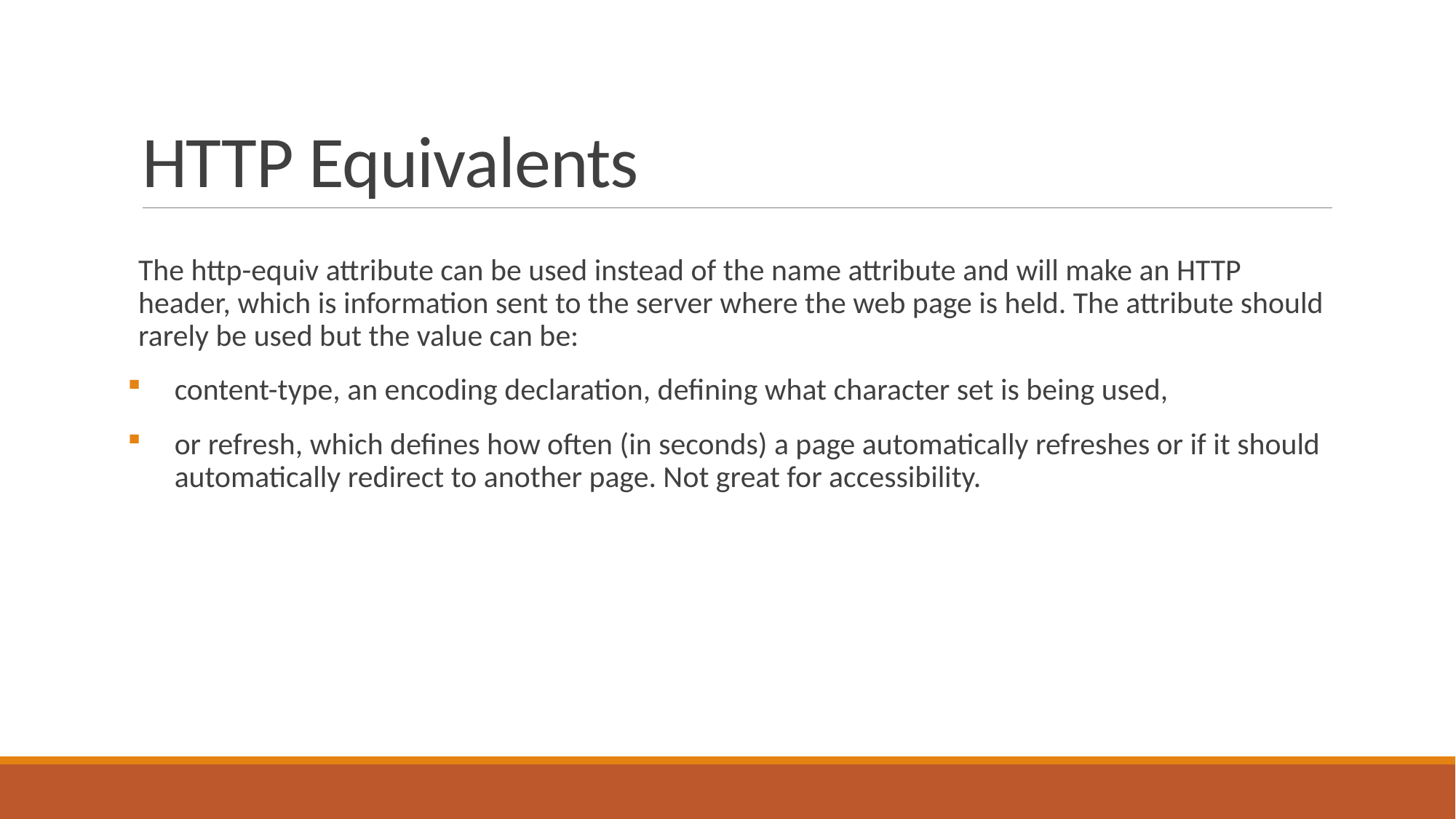

# HTTP Equivalents
The http-equiv attribute can be used instead of the name attribute and will make an HTTP header, which is information sent to the server where the web page is held. The attribute should rarely be used but the value can be:
content-type, an encoding declaration, defining what character set is being used,
or refresh, which defines how often (in seconds) a page automatically refreshes or if it should automatically redirect to another page. Not great for accessibility.